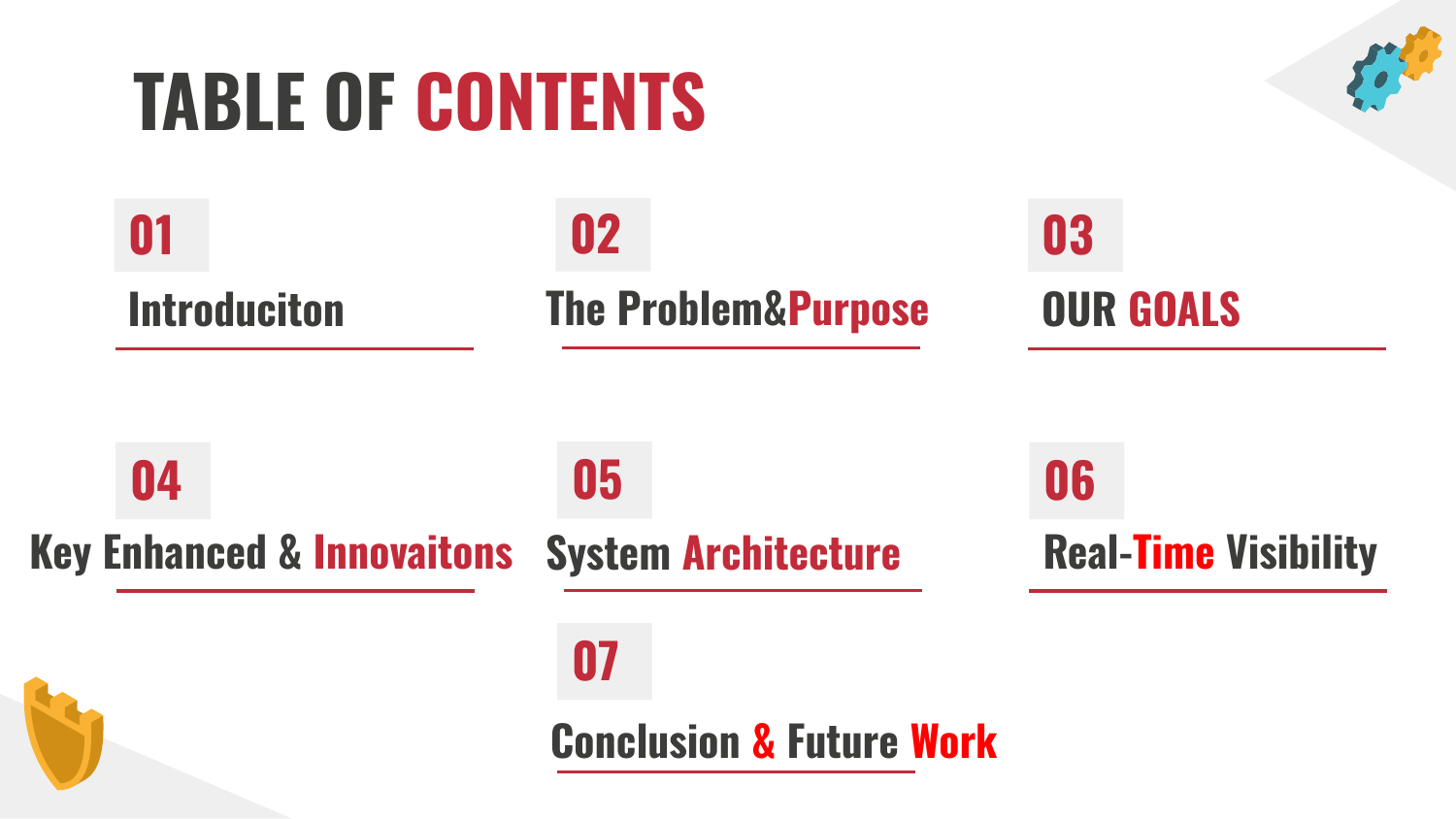

# TABLE OF CONTENTS
02
03
01
The Problem&Purpose
OUR GOALS
Introduciton
05
06
04
Real-Time Visibility
Key Enhanced & Innovaitons
System Architecture
07
Conclusion & Future Work